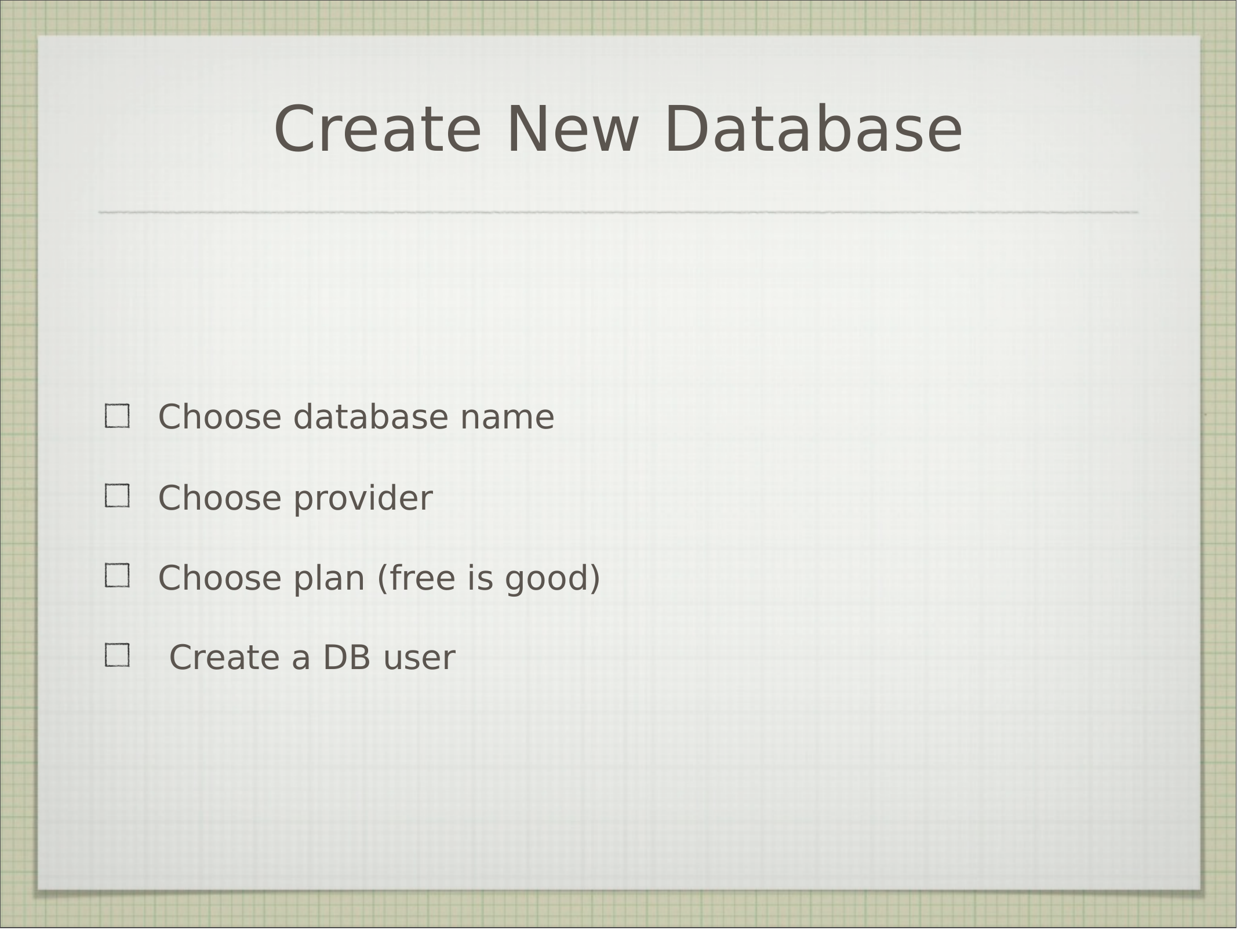

# Create New Database
Choose database name

Choose provider
Choose plan (free is good)  Create a DB user